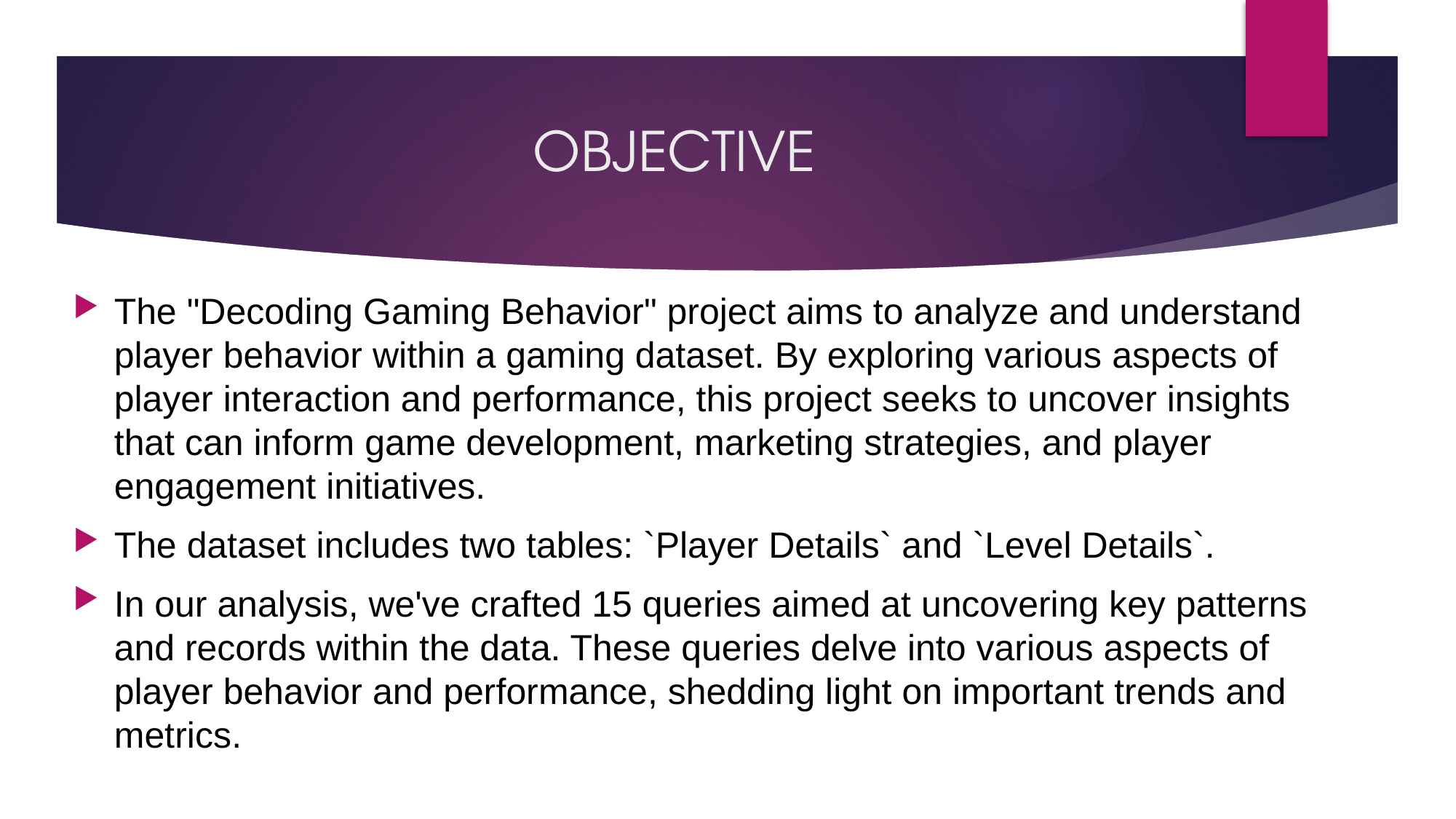

# OBJECTIVE
The "Decoding Gaming Behavior" project aims to analyze and understand player behavior within a gaming dataset. By exploring various aspects of player interaction and performance, this project seeks to uncover insights that can inform game development, marketing strategies, and player engagement initiatives.
The dataset includes two tables: `Player Details` and `Level Details`.
In our analysis, we've crafted 15 queries aimed at uncovering key patterns and records within the data. These queries delve into various aspects of player behavior and performance, shedding light on important trends and metrics.